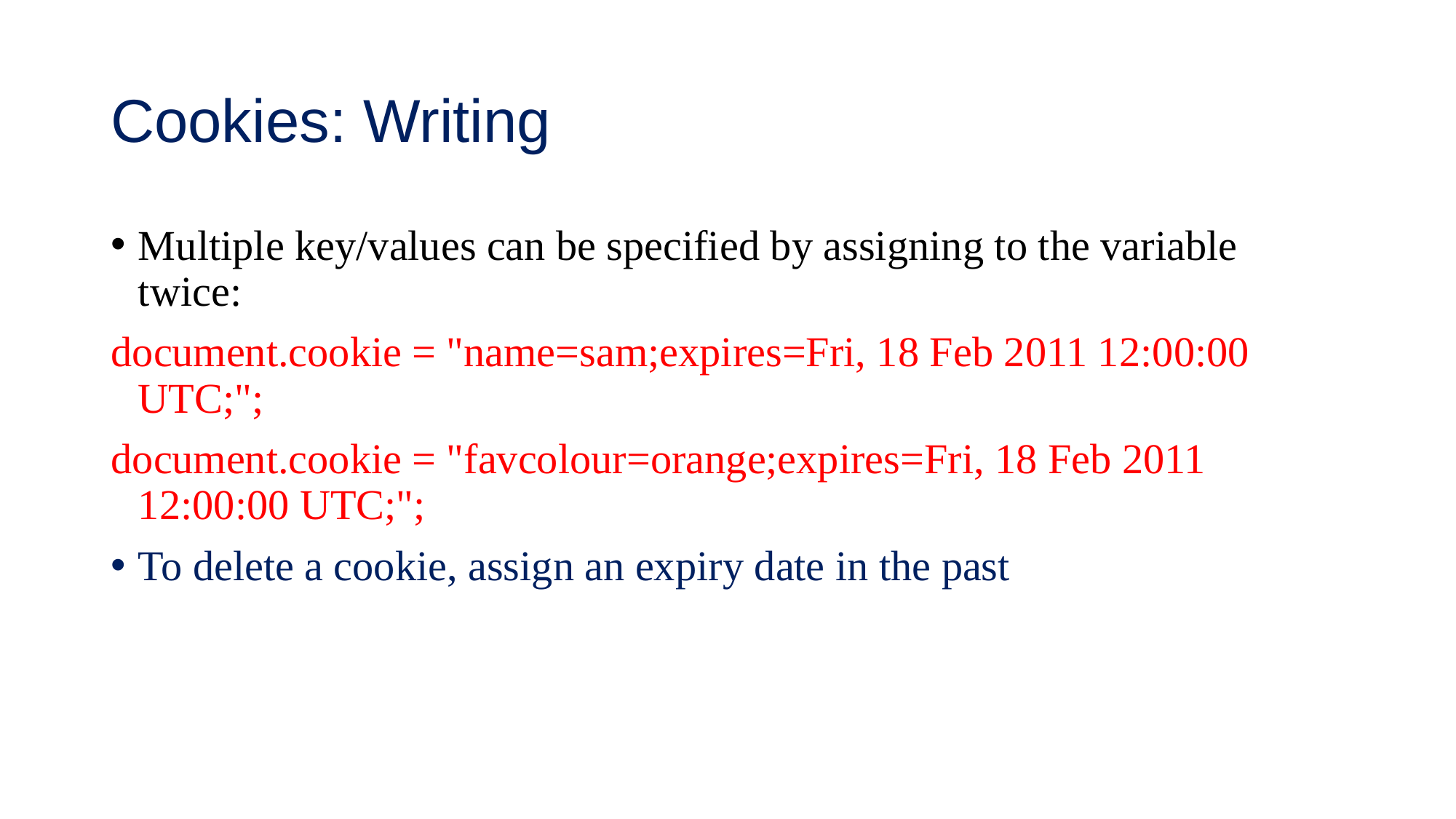

# Cookies: Writing
Multiple key/values can be specified by assigning to the variable twice:
document.cookie = "name=sam;expires=Fri, 18 Feb 2011 12:00:00 UTC;";
document.cookie = "favcolour=orange;expires=Fri, 18 Feb 2011 12:00:00 UTC;";
To delete a cookie, assign an expiry date in the past